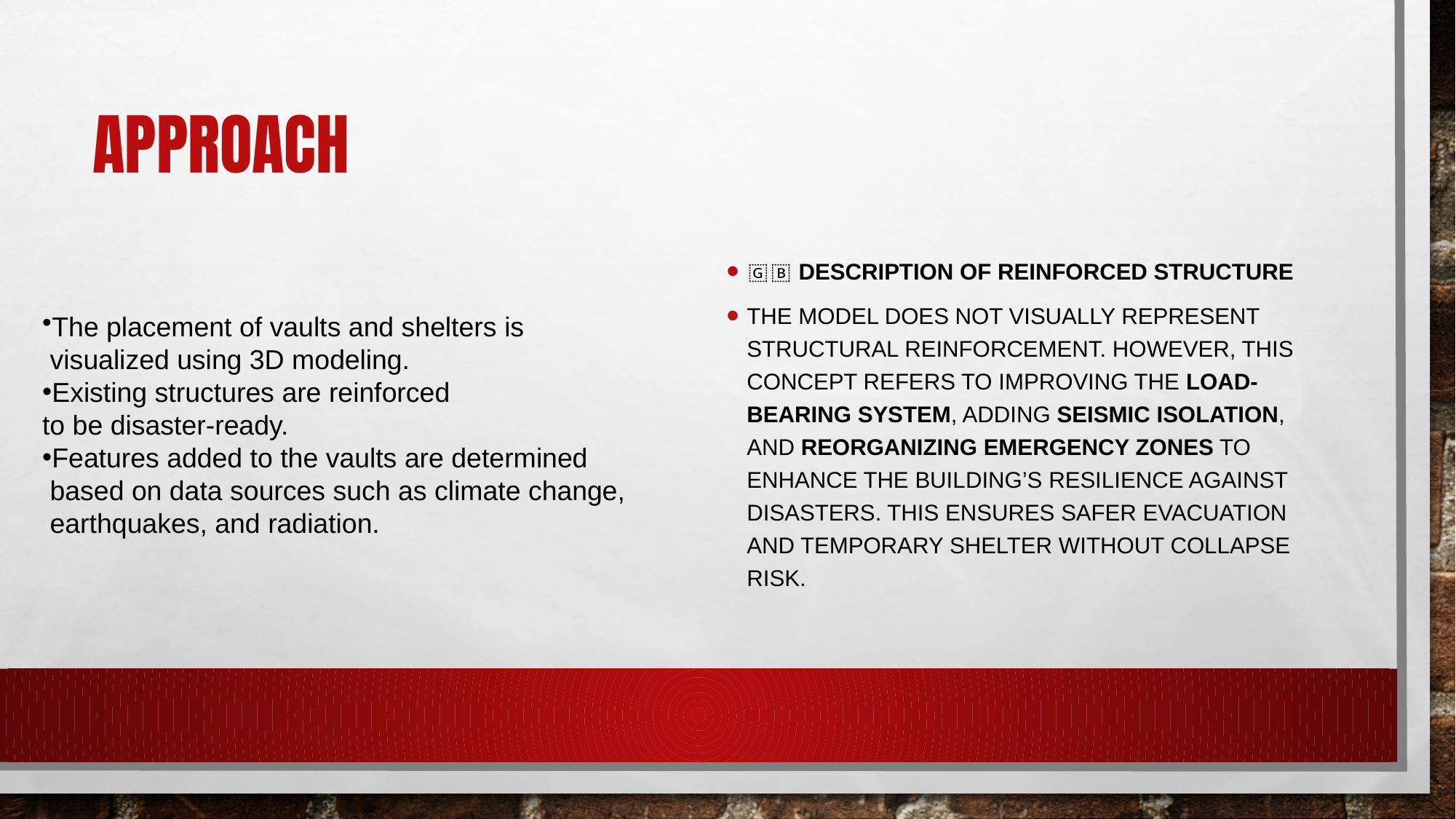

# Approach
🇬🇧 Description of Reinforced Structure
The model does not visually represent structural reinforcement. However, this concept refers to improving the load-bearing system, adding seismic isolation, and reorganizing emergency zones to enhance the building’s resilience against disasters. This ensures safer evacuation and temporary shelter without collapse risk.

The placement of vaults and shelters is
 visualized using 3D modeling.
Existing structures are reinforced
to be disaster-ready.
Features added to the vaults are determined
 based on data sources such as climate change,
 earthquakes, and radiation.